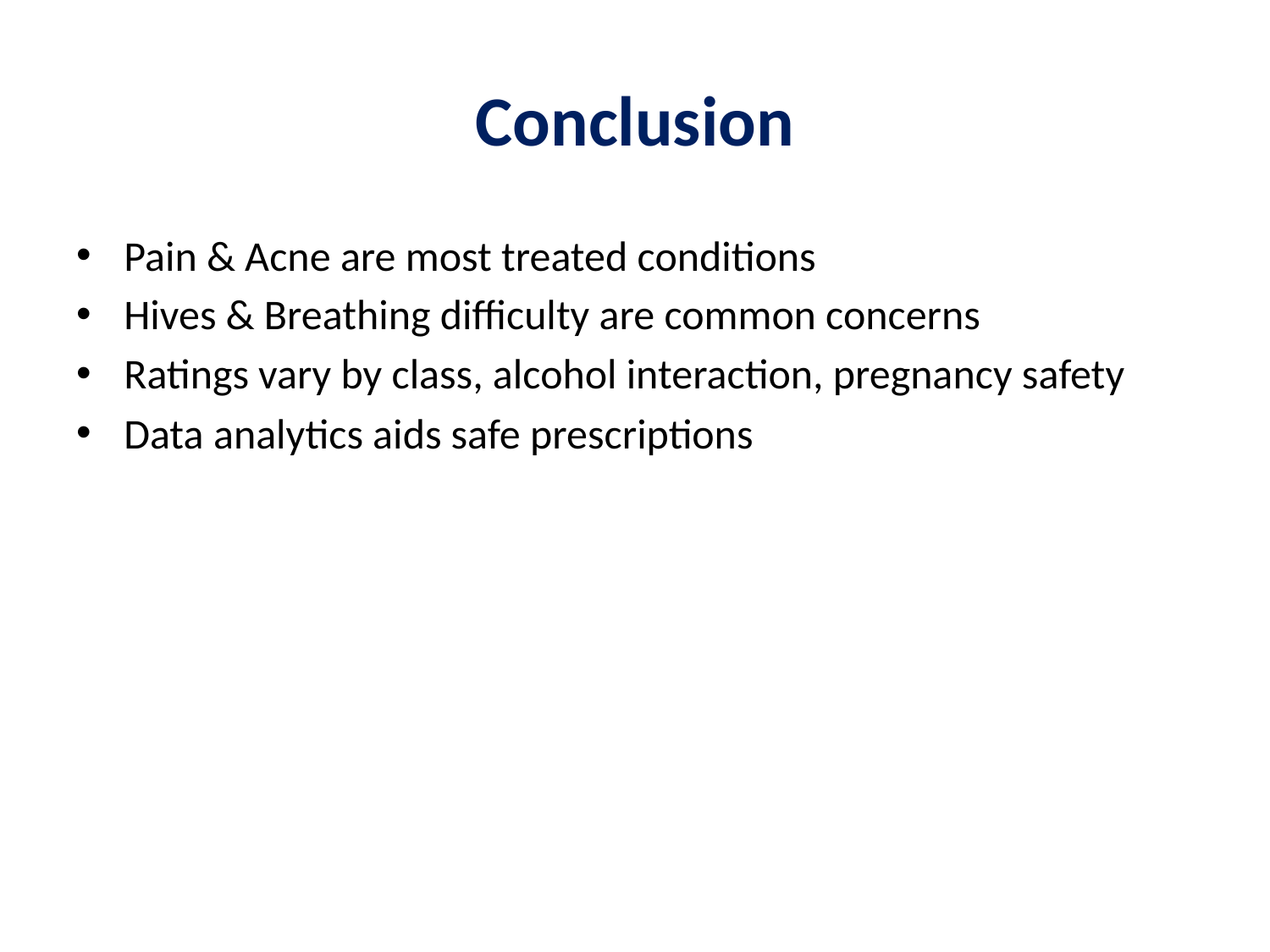

# Conclusion
Pain & Acne are most treated conditions
Hives & Breathing difficulty are common concerns
Ratings vary by class, alcohol interaction, pregnancy safety
Data analytics aids safe prescriptions